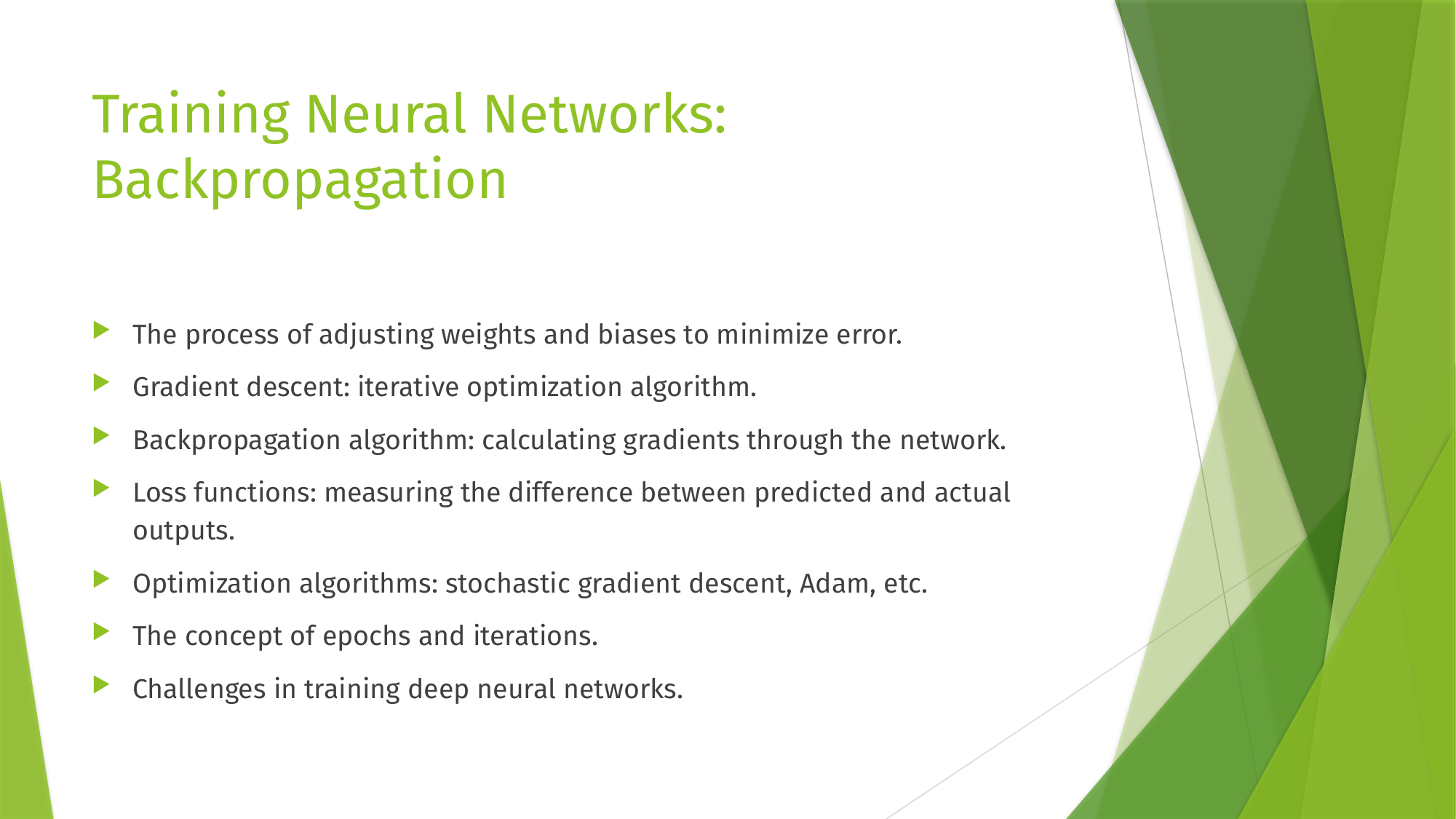

# Training Neural Networks: Backpropagation

The process of adjusting weights and biases to minimize error.
Gradient descent: iterative optimization algorithm.
Backpropagation algorithm: calculating gradients through the network.
Loss functions: measuring the difference between predicted and actual outputs.
Optimization algorithms: stochastic gradient descent, Adam, etc.
The concept of epochs and iterations.
Challenges in training deep neural networks.